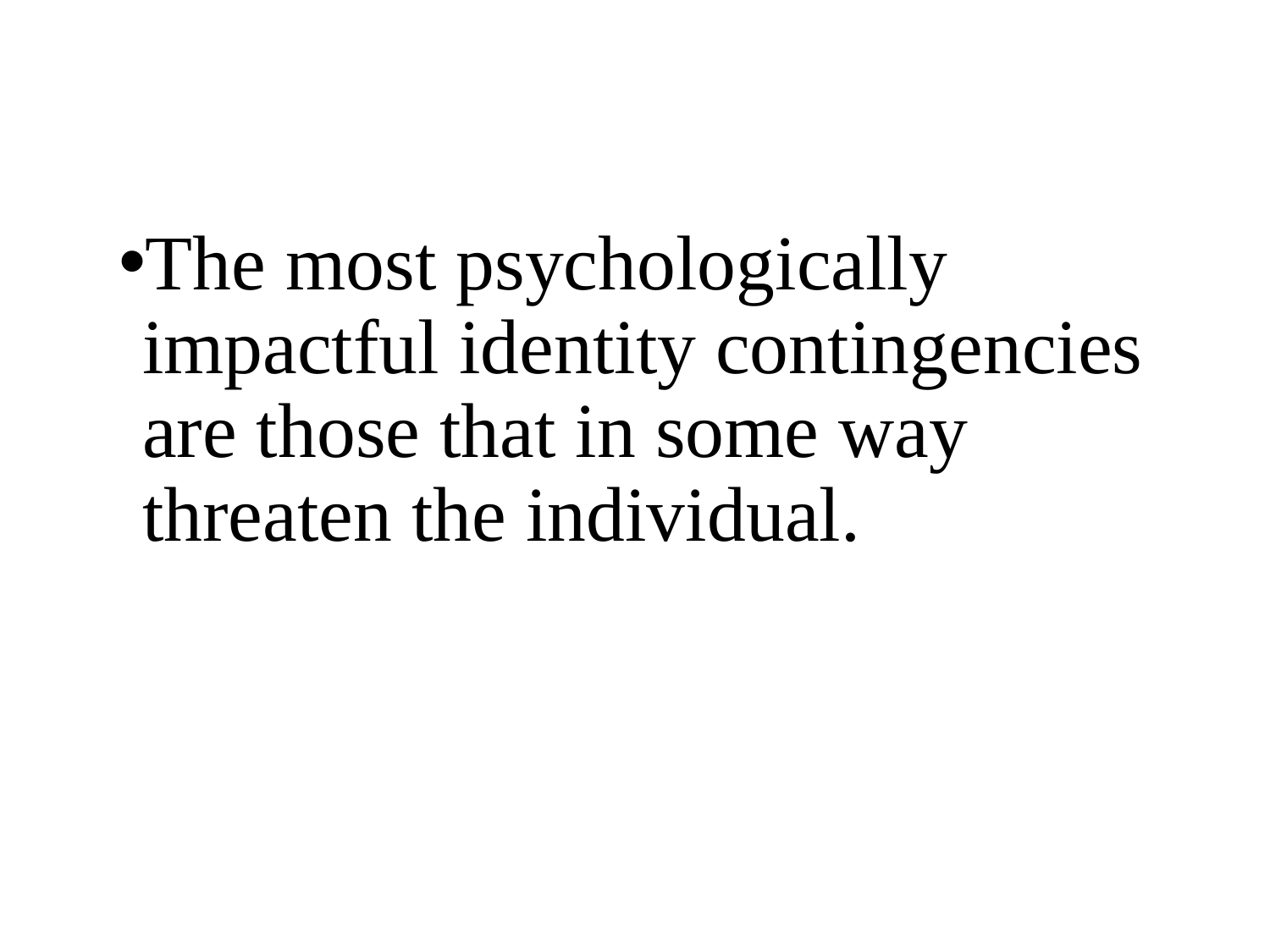

#

The most psychologically impactful identity contingencies are those that in some way threaten the individual.